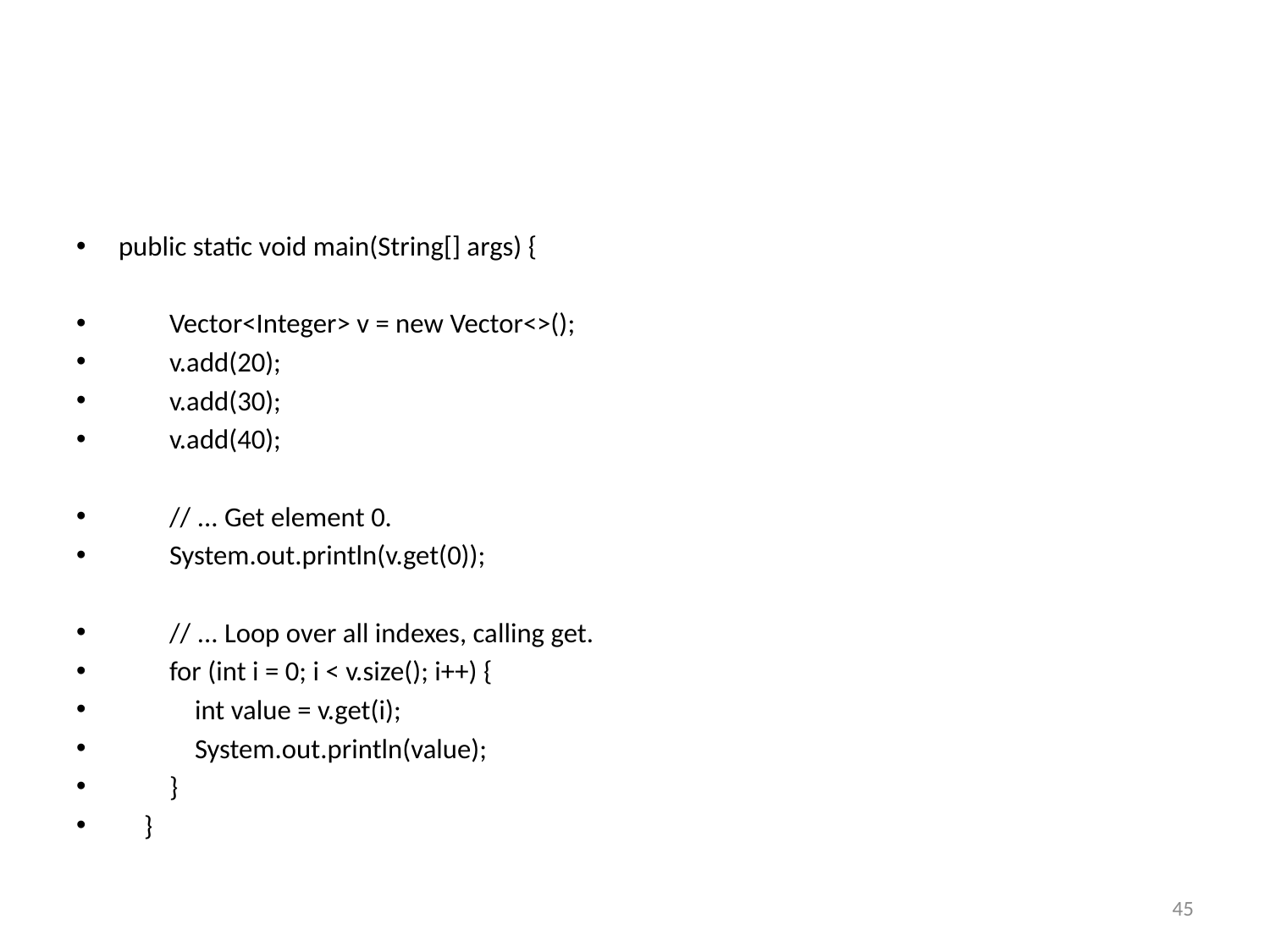

#
public static void main(String[] args) {

        Vector<Integer> v = new Vector<>();
        v.add(20);
        v.add(30);
        v.add(40);

        // ... Get element 0.
        System.out.println(v.get(0));

        // ... Loop over all indexes, calling get.
        for (int i = 0; i < v.size(); i++) {
            int value = v.get(i);
            System.out.println(value);
        }
    }
45